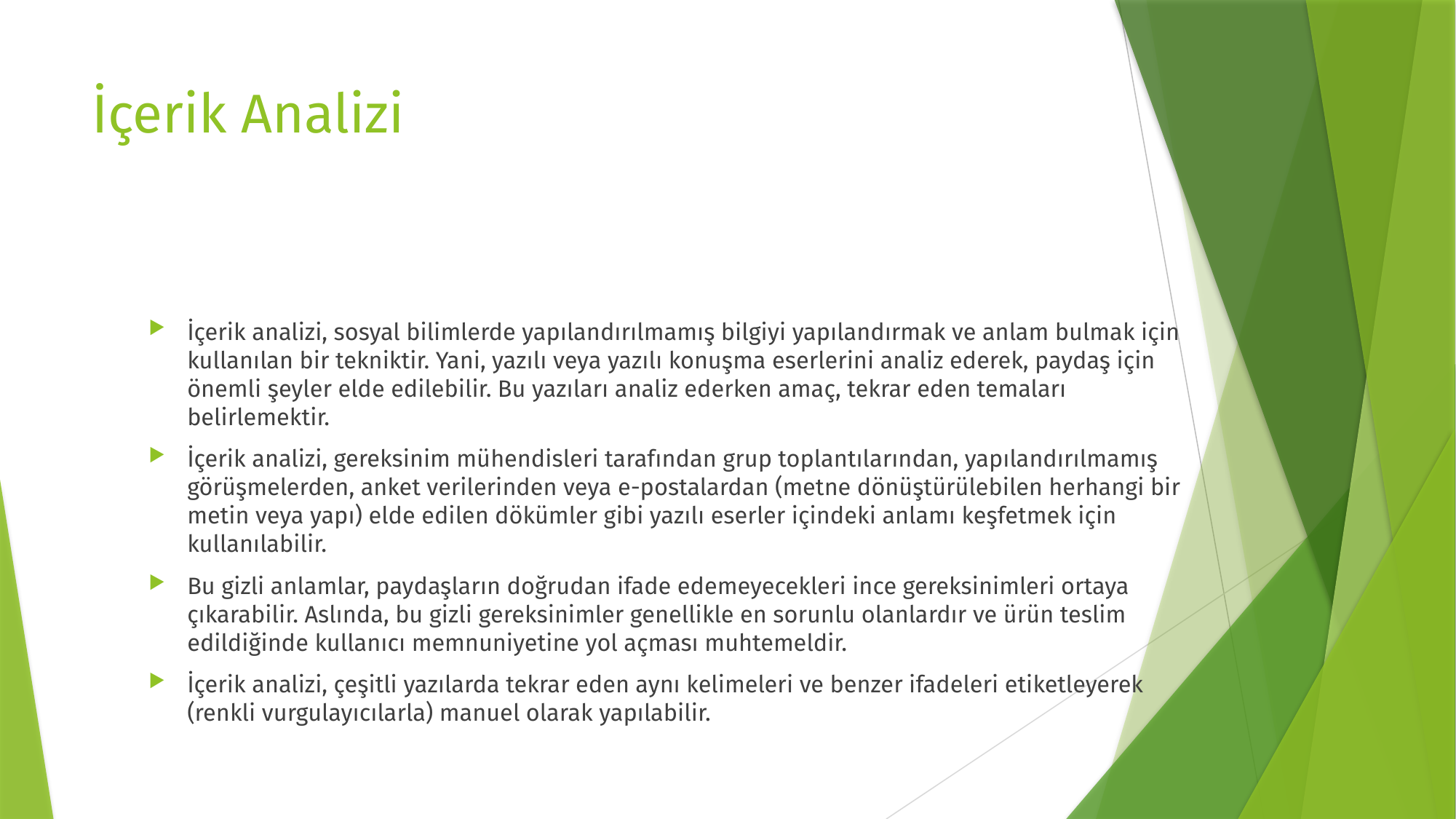

# İçerik Analizi
İçerik analizi, sosyal bilimlerde yapılandırılmamış bilgiyi yapılandırmak ve anlam bulmak için kullanılan bir tekniktir. Yani, yazılı veya yazılı konuşma eserlerini analiz ederek, paydaş için önemli şeyler elde edilebilir. Bu yazıları analiz ederken amaç, tekrar eden temaları belirlemektir.
İçerik analizi, gereksinim mühendisleri tarafından grup toplantılarından, yapılandırılmamış görüşmelerden, anket verilerinden veya e-postalardan (metne dönüştürülebilen herhangi bir metin veya yapı) elde edilen dökümler gibi yazılı eserler içindeki anlamı keşfetmek için kullanılabilir.
Bu gizli anlamlar, paydaşların doğrudan ifade edemeyecekleri ince gereksinimleri ortaya çıkarabilir. Aslında, bu gizli gereksinimler genellikle en sorunlu olanlardır ve ürün teslim edildiğinde kullanıcı memnuniyetine yol açması muhtemeldir.
İçerik analizi, çeşitli yazılarda tekrar eden aynı kelimeleri ve benzer ifadeleri etiketleyerek (renkli vurgulayıcılarla) manuel olarak yapılabilir.